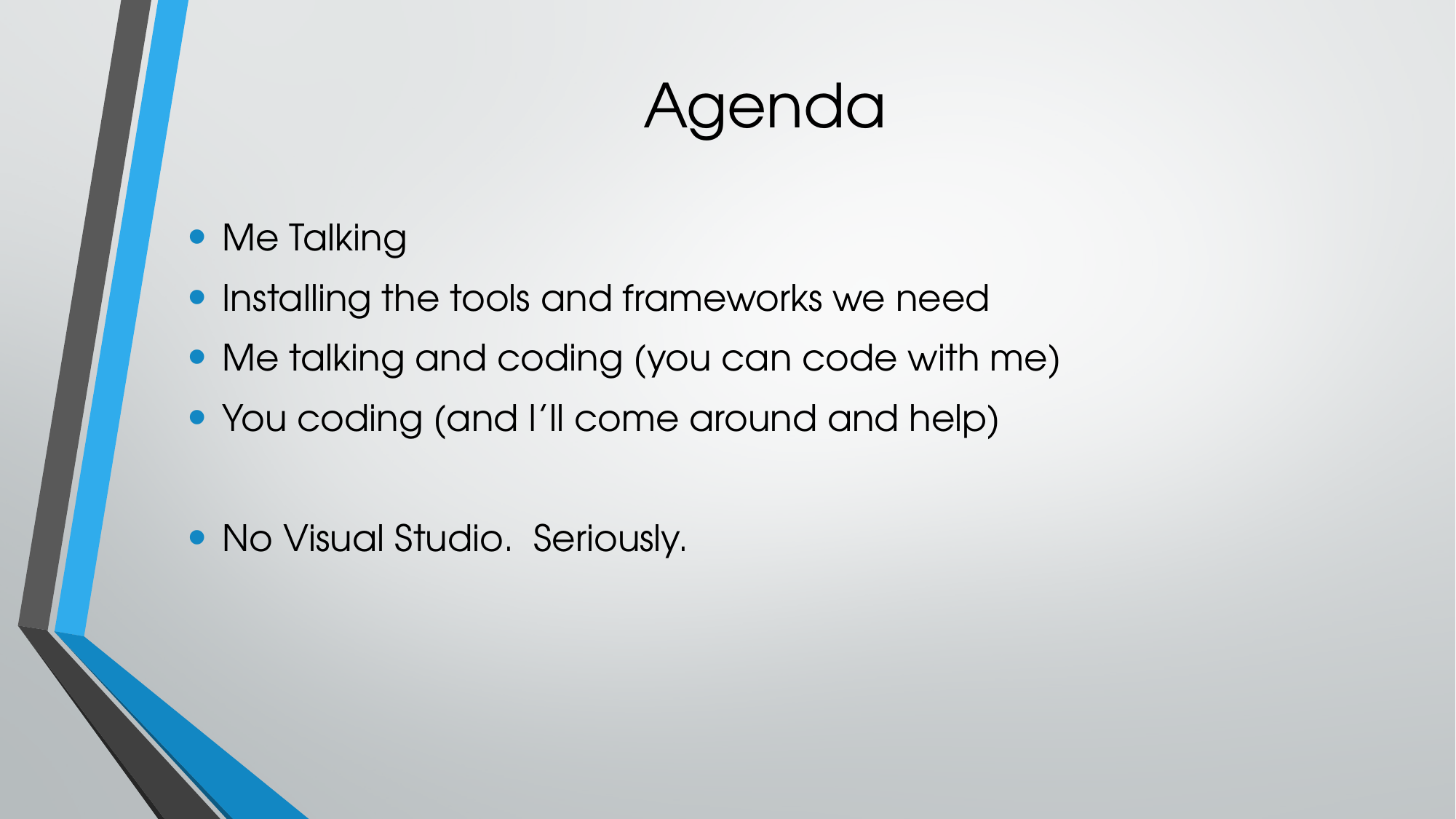

# Agenda
Me Talking
Installing the tools and frameworks we need
Me talking and coding (you can code with me)
You coding (and I’ll come around and help)

No Visual Studio.  Seriously.